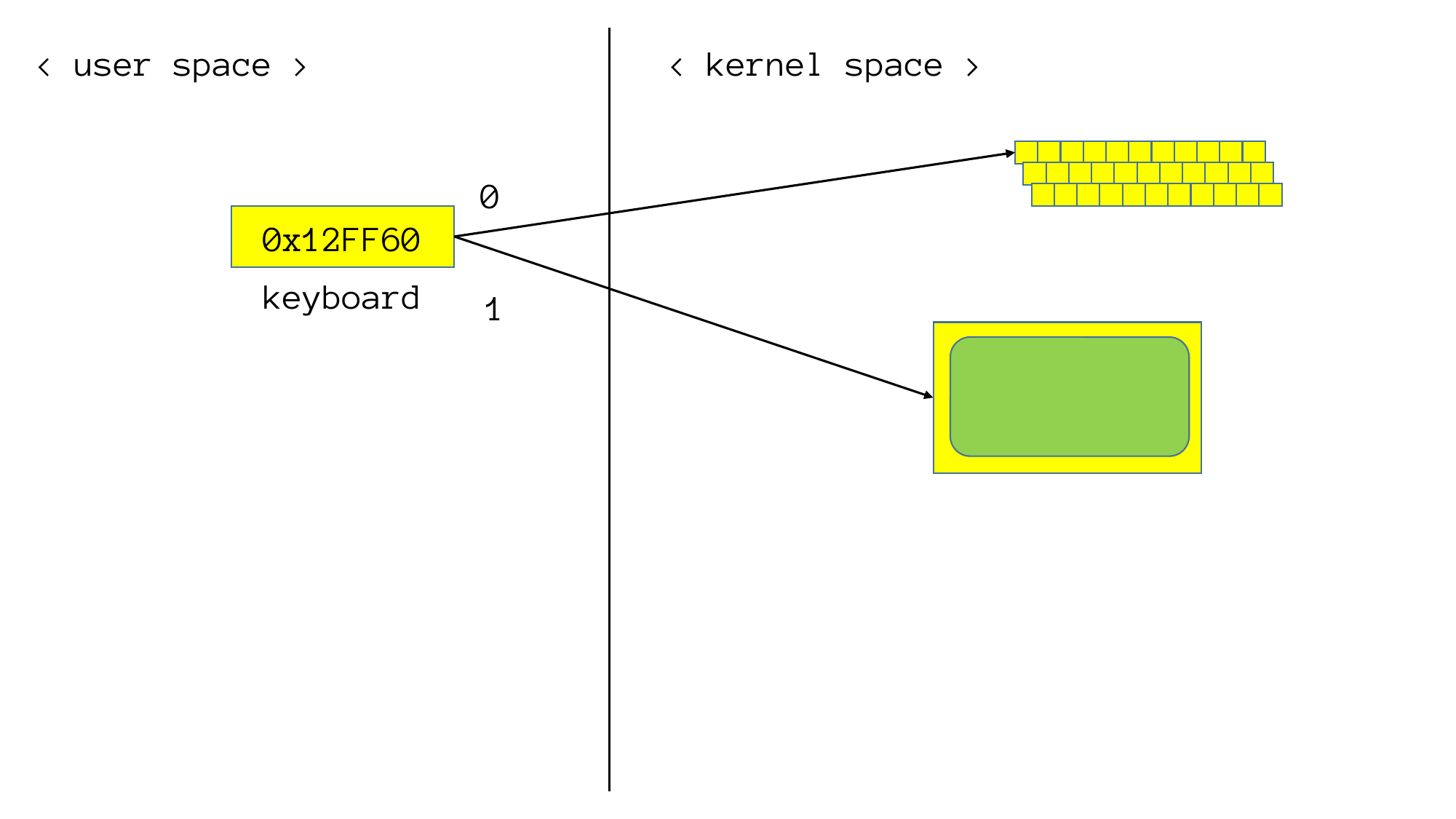

< user space >
< kernel space >

0
0x12FF60
keyboard
1